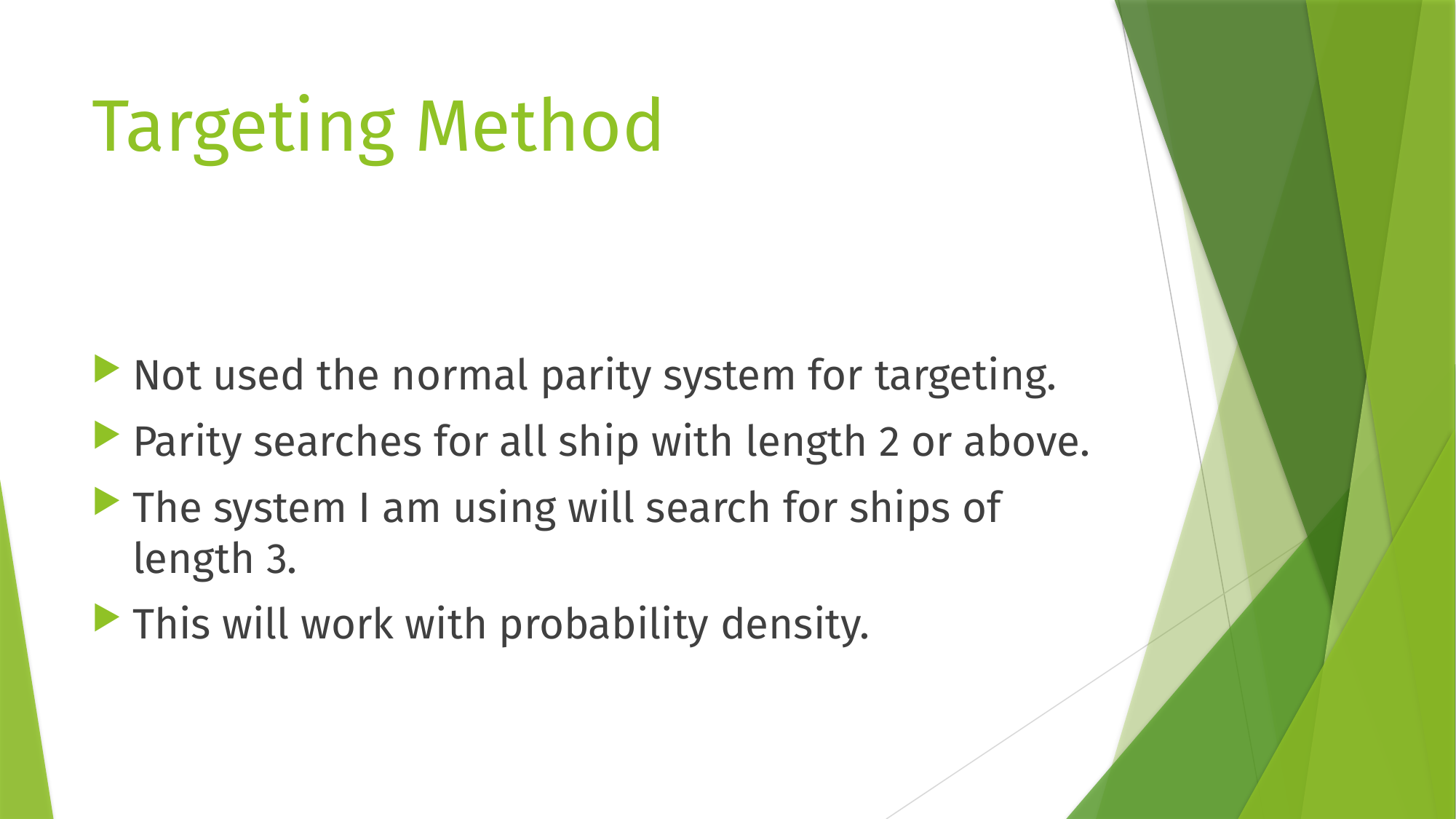

# Targeting Method
Not used the normal parity system for targeting.
Parity searches for all ship with length 2 or above.
The system I am using will search for ships of length 3.
This will work with probability density.